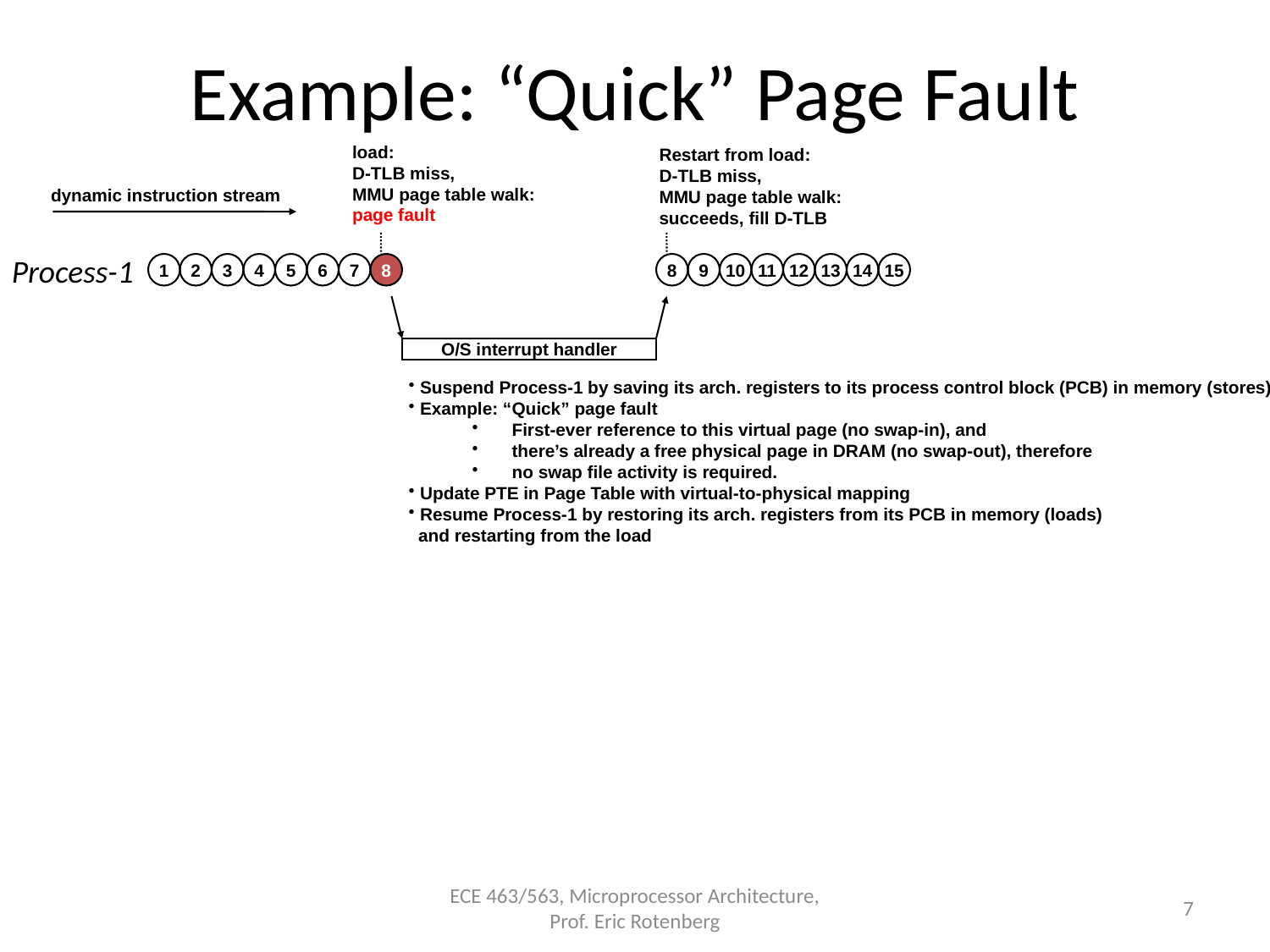

# Example: “Quick” Page Fault
load:
D-TLB miss,
MMU page table walk:
page fault
Restart from load:
D-TLB miss,
MMU page table walk:
succeeds, fill D-TLB
dynamic instruction stream

1
2
3
4
5
6
7
8
8
9
10
11
12
13
14
15

O/S interrupt handler
 Suspend Process-1 by saving its arch. registers to its process control block (PCB) in memory (stores)
 Example: “Quick” page fault
First-ever reference to this virtual page (no swap-in), and
there’s already a free physical page in DRAM (no swap-out), therefore
no swap file activity is required.
 Update PTE in Page Table with virtual-to-physical mapping
 Resume Process-1 by restoring its arch. registers from its PCB in memory (loads)
  and restarting from the load
Process-1
ECE 463/563, Microprocessor Architecture, Prof. Eric Rotenberg
7